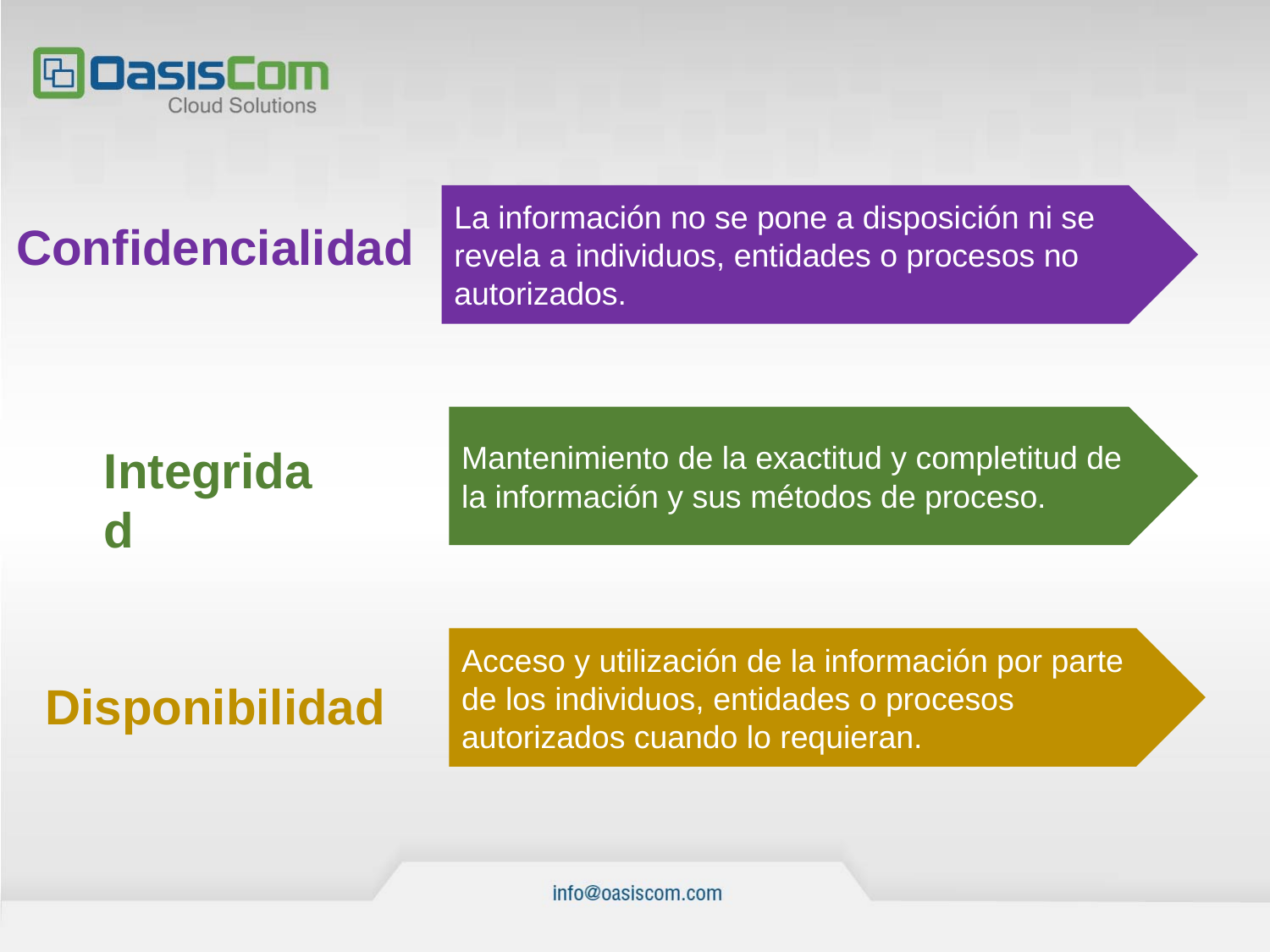

La información no se pone a disposición ni se revela a individuos, entidades o procesos no autorizados.
Confidencialidad
Mantenimiento de la exactitud y completitud de la información y sus métodos de proceso.
Integridad
Acceso y utilización de la información por parte de los individuos, entidades o procesos autorizados cuando lo requieran.
Disponibilidad